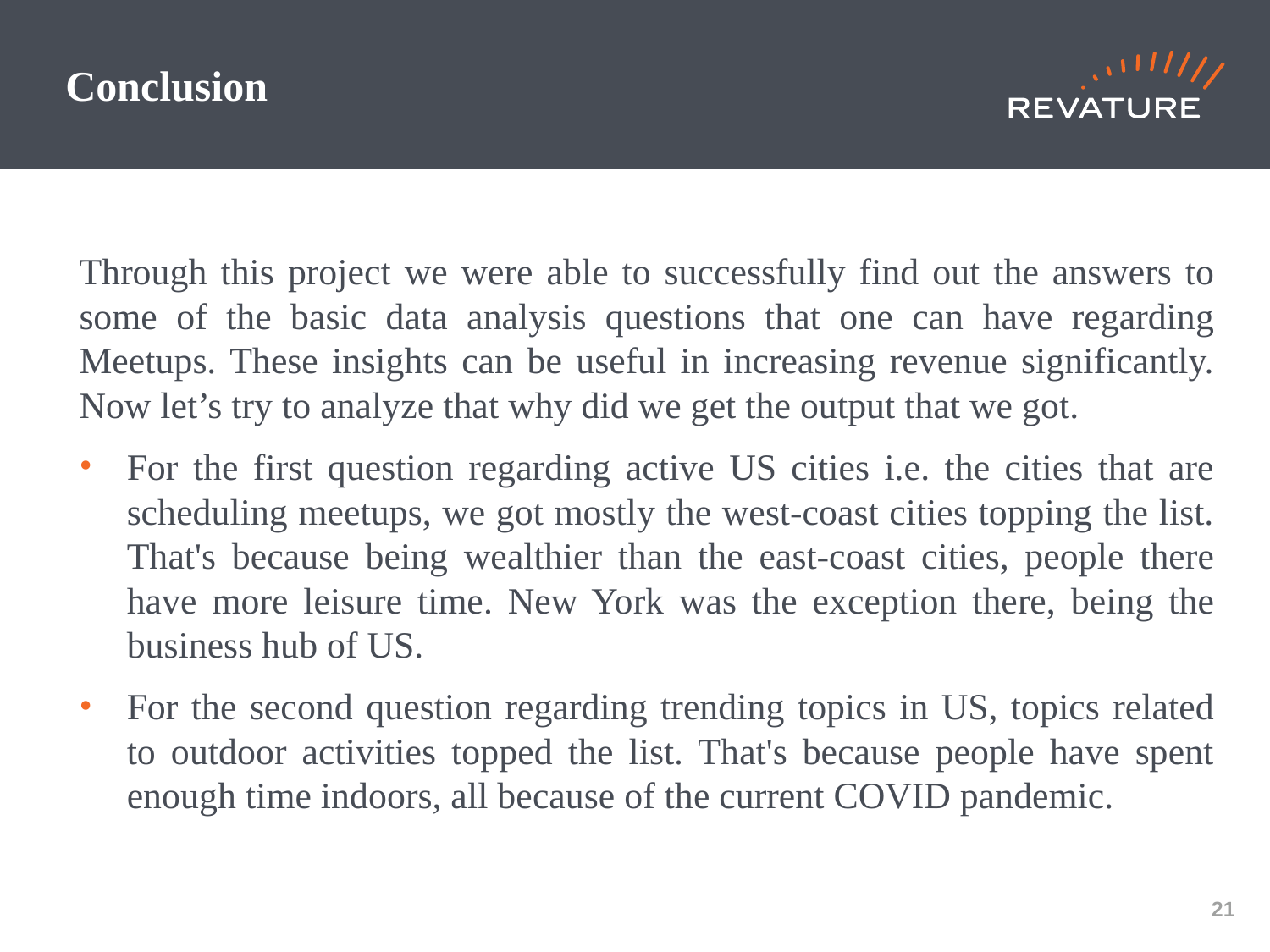

# Conclusion
Through this project we were able to successfully find out the answers to some of the basic data analysis questions that one can have regarding Meetups. These insights can be useful in increasing revenue significantly. Now let’s try to analyze that why did we get the output that we got.
For the first question regarding active US cities i.e. the cities that are scheduling meetups, we got mostly the west-coast cities topping the list. That's because being wealthier than the east-coast cities, people there have more leisure time. New York was the exception there, being the business hub of US.
For the second question regarding trending topics in US, topics related to outdoor activities topped the list. That's because people have spent enough time indoors, all because of the current COVID pandemic.
21